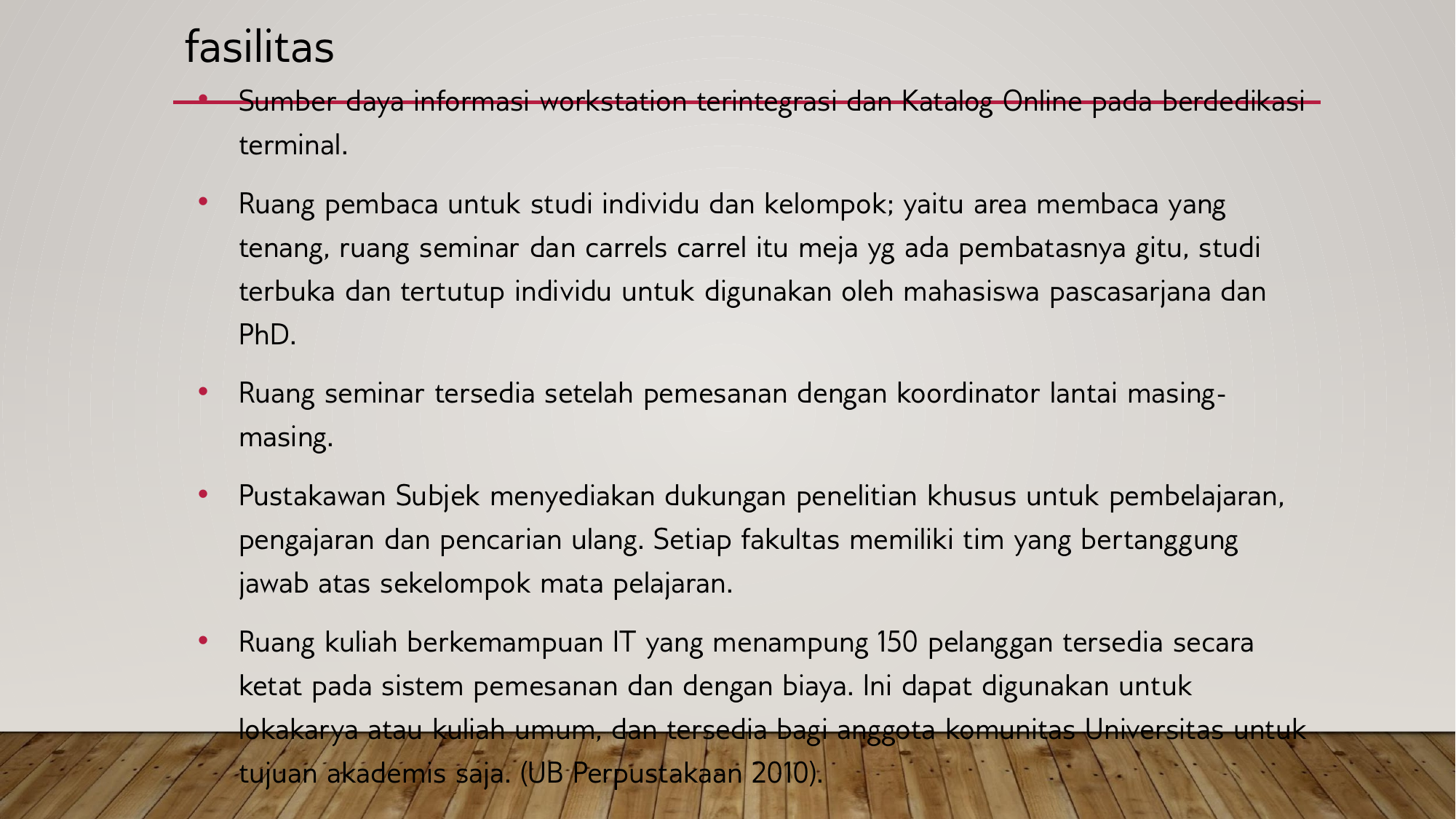

# fasilitas
Sumber daya informasi workstation terintegrasi dan Katalog Online pada berdedikasi terminal.
Ruang pembaca untuk studi individu dan kelompok; yaitu area membaca yang tenang, ruang seminar dan carrels carrel itu meja yg ada pembatasnya gitu, studi terbuka dan tertutup individu untuk digunakan oleh mahasiswa pascasarjana dan PhD.
Ruang seminar tersedia setelah pemesanan dengan koordinator lantai masing-masing.
Pustakawan Subjek menyediakan dukungan penelitian khusus untuk pembelajaran, pengajaran dan pencarian ulang. Setiap fakultas memiliki tim yang bertanggung jawab atas sekelompok mata pelajaran.
Ruang kuliah berkemampuan IT yang menampung 150 pelanggan tersedia secara ketat pada sistem pemesanan dan dengan biaya. Ini dapat digunakan untuk lokakarya atau kuliah umum, dan tersedia bagi anggota komunitas Universitas untuk tujuan akademis saja. (UB Perpustakaan 2010).